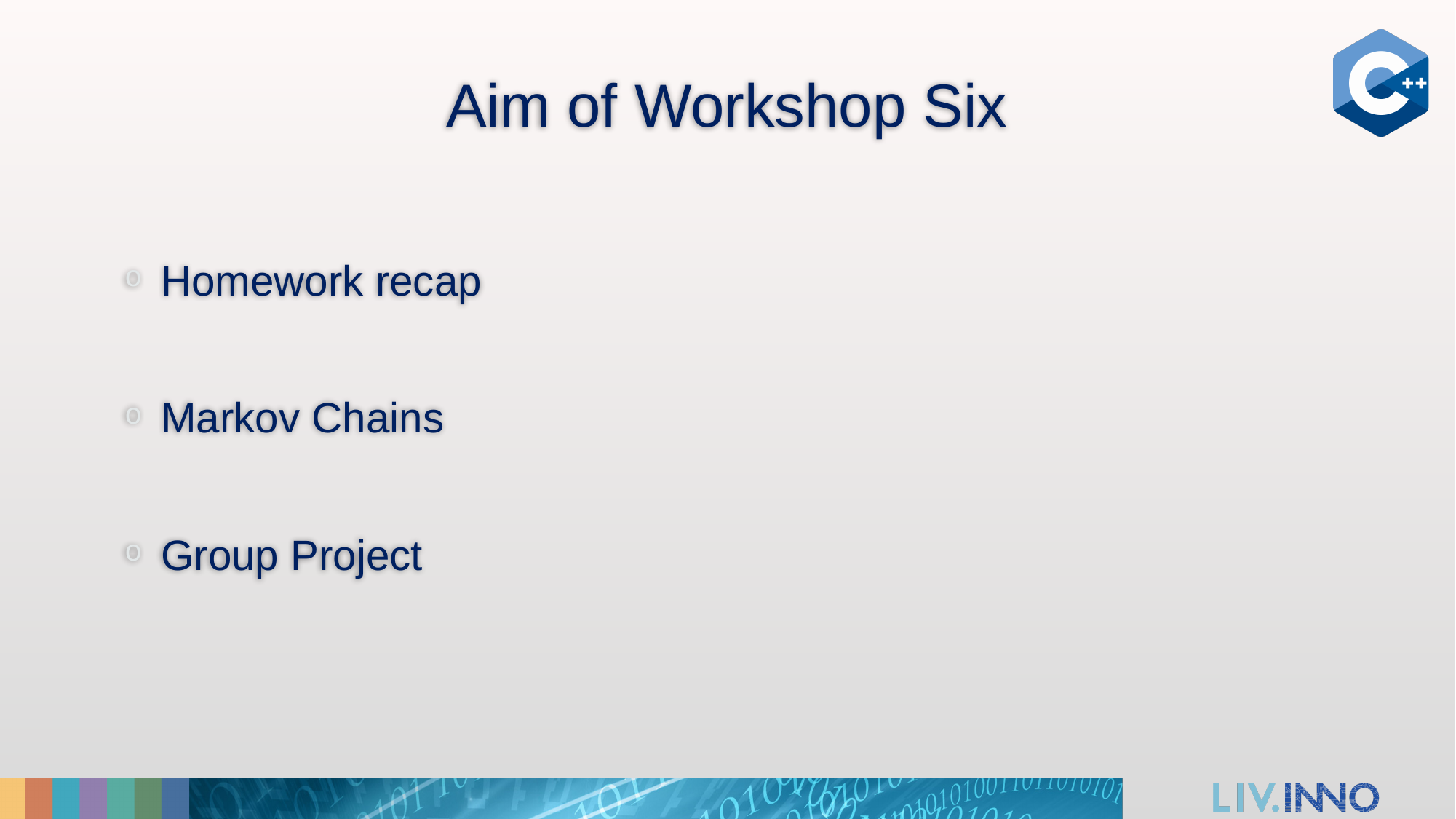

# Aim of Workshop Six
Homework recap

Markov Chains

Group Project